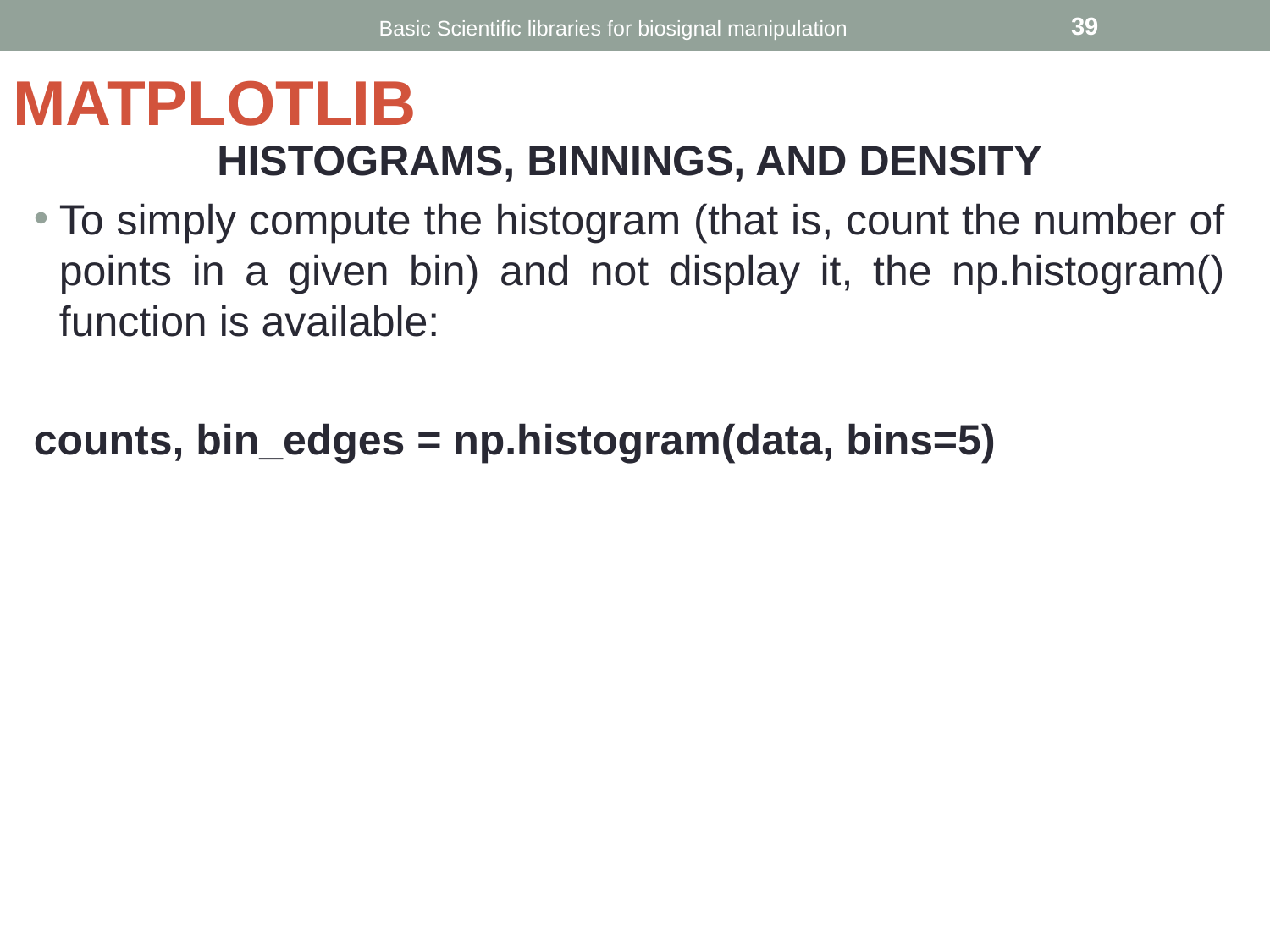

Basic Scientific libraries for biosignal manipulation
39
# MATPLOTLIB
HISTOGRAMS, BINNINGS, AND DENSITY
To simply compute the histogram (that is, count the number of points in a given bin) and not display it, the np.histogram() function is available:

counts, bin_edges = np.histogram(data, bins=5)